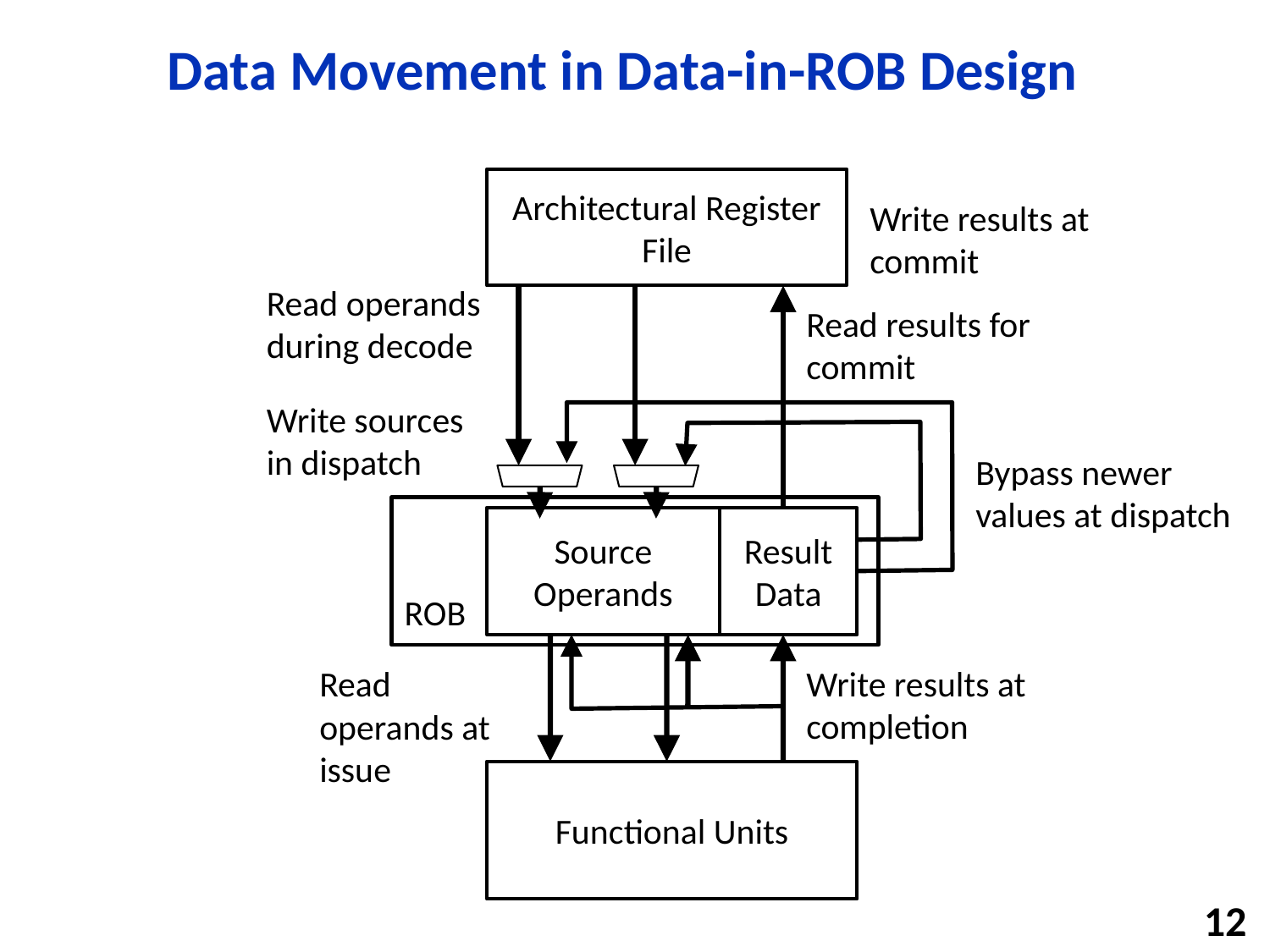

# Data Movement in Data-in-ROB Design
Architectural Register File
Write results at commit
Read operands during decode
Read results for commit
Write sources in dispatch
Source Operands

Bypass newer values at dispatch

Result Data
ROB
Read operands at issue
Functional Units

Write results at completion
12